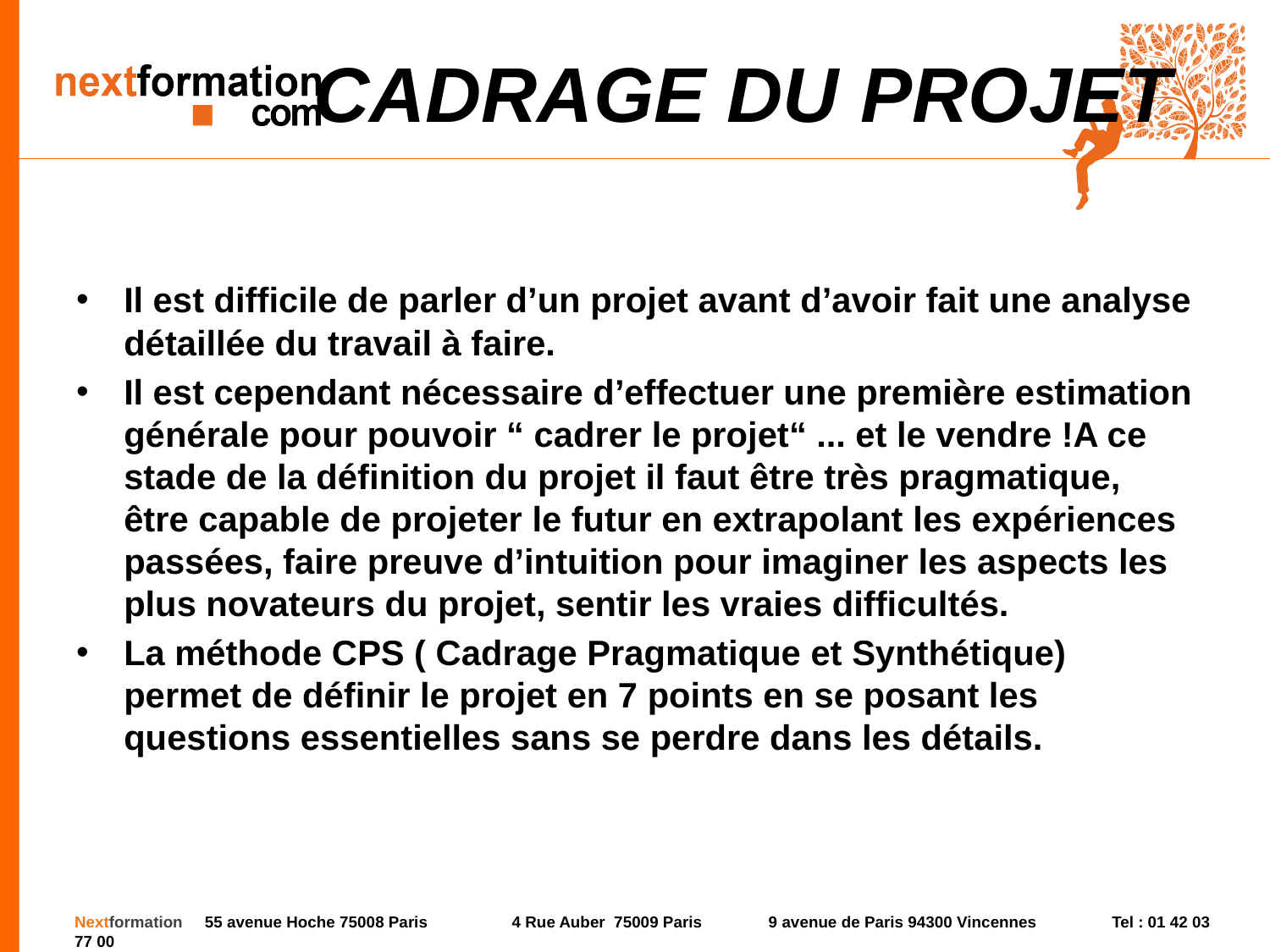

# CADRAGE DU PROJET

Il est difficile de parler d’un projet avant d’avoir fait une analyse détaillée du travail à faire.
Il est cependant nécessaire d’effectuer une première estimation générale pour pouvoir “ cadrer le projet“ ... et le vendre !A ce stade de la définition du projet il faut être très pragmatique, être capable de projeter le futur en extrapolant les expériences passées, faire preuve d’intuition pour imaginer les aspects les plus novateurs du projet, sentir les vraies difficultés.
La méthode CPS ( Cadrage Pragmatique et Synthétique) permet de définir le projet en 7 points en se posant les questions essentielles sans se perdre dans les détails.